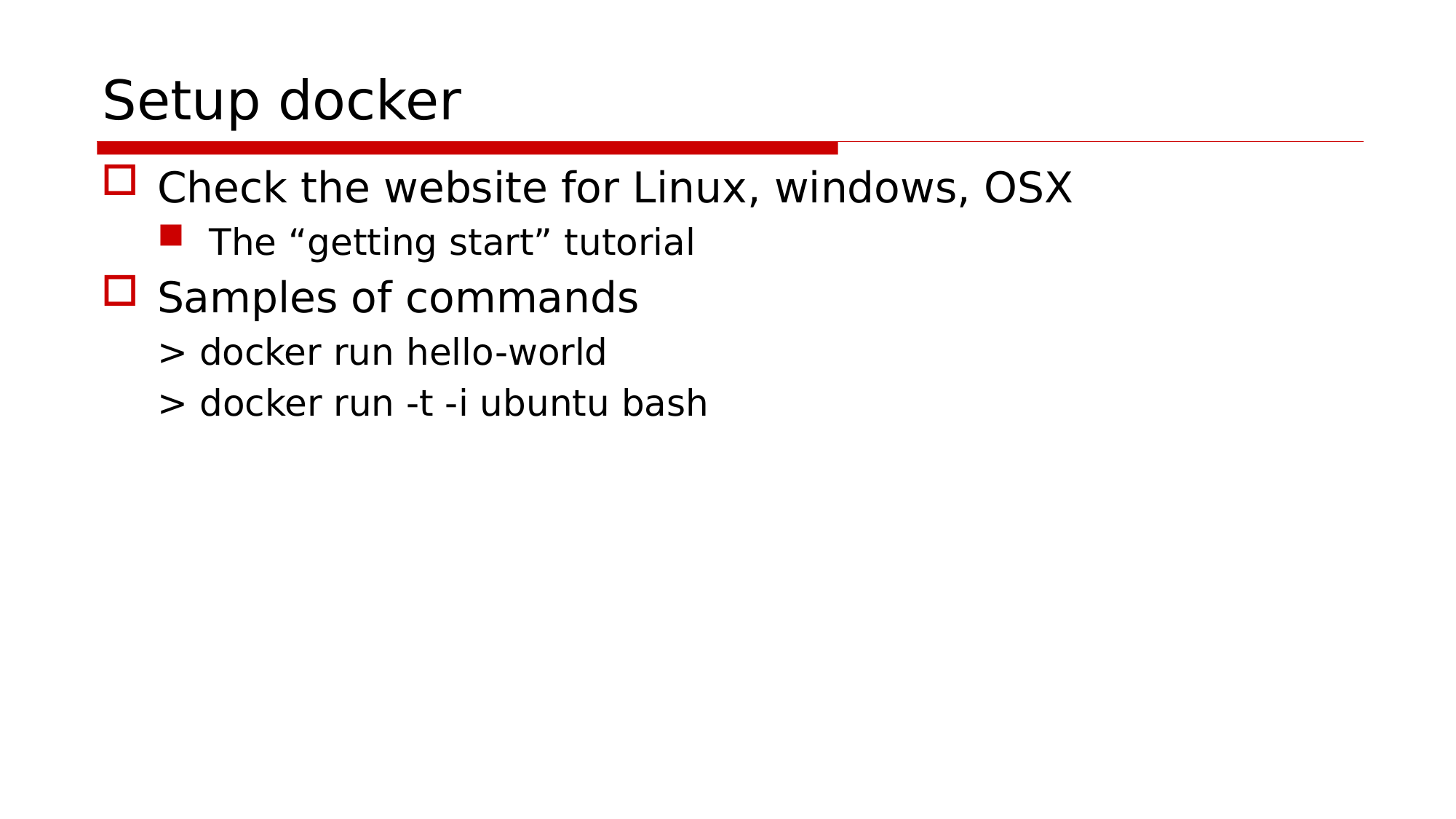

# Setup docker
Check the website for Linux, windows, OSX
The “getting start” tutorial
Samples of commands
> docker run hello-world
> docker run -t -i ubuntu bash